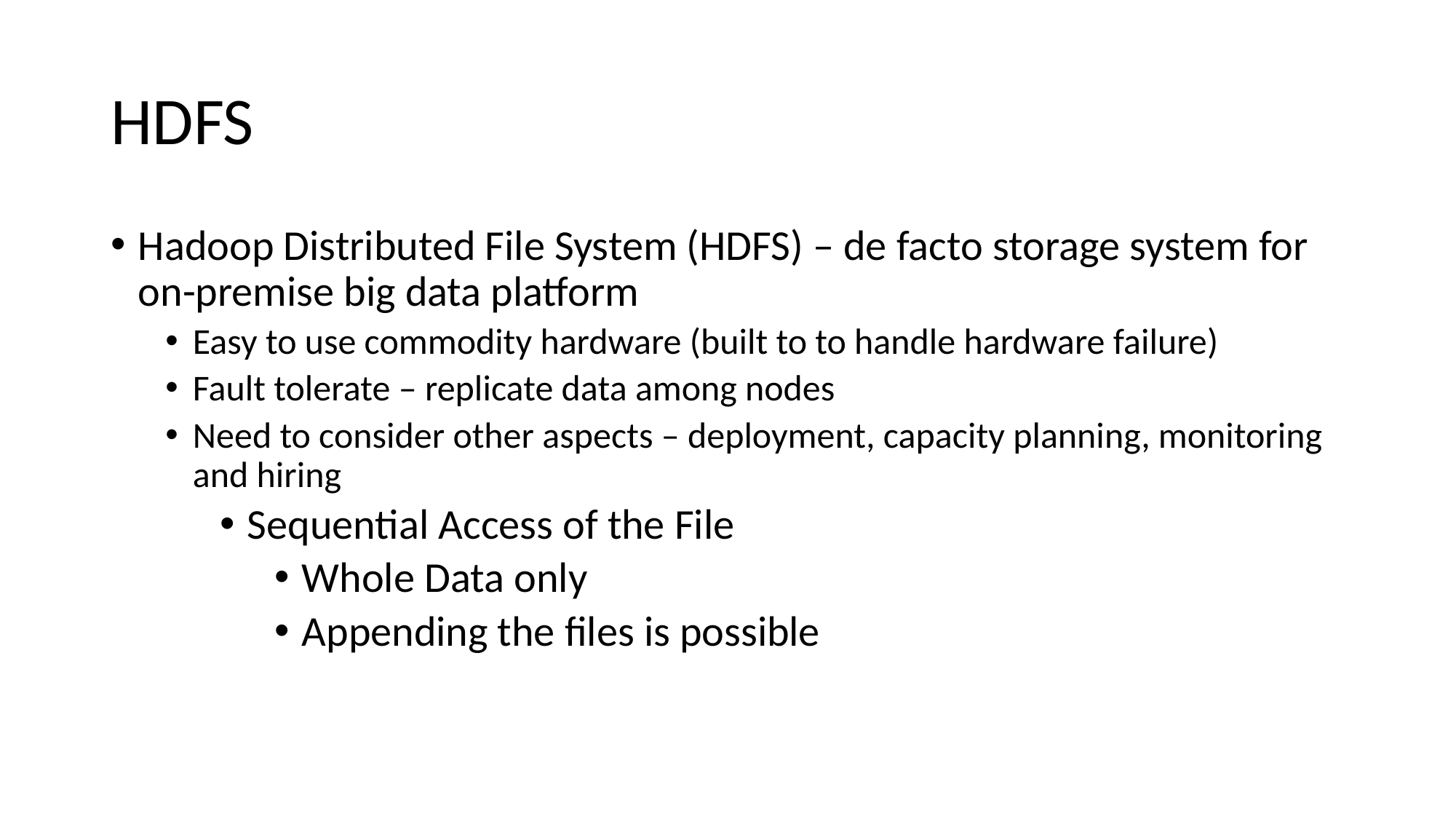

# HDFS
Hadoop Distributed File System (HDFS) – de facto storage system for on-premise big data platform
Easy to use commodity hardware (built to to handle hardware failure)
Fault tolerate – replicate data among nodes
Need to consider other aspects – deployment, capacity planning, monitoring and hiring
Sequential Access of the File
Whole Data only
Appending the files is possible